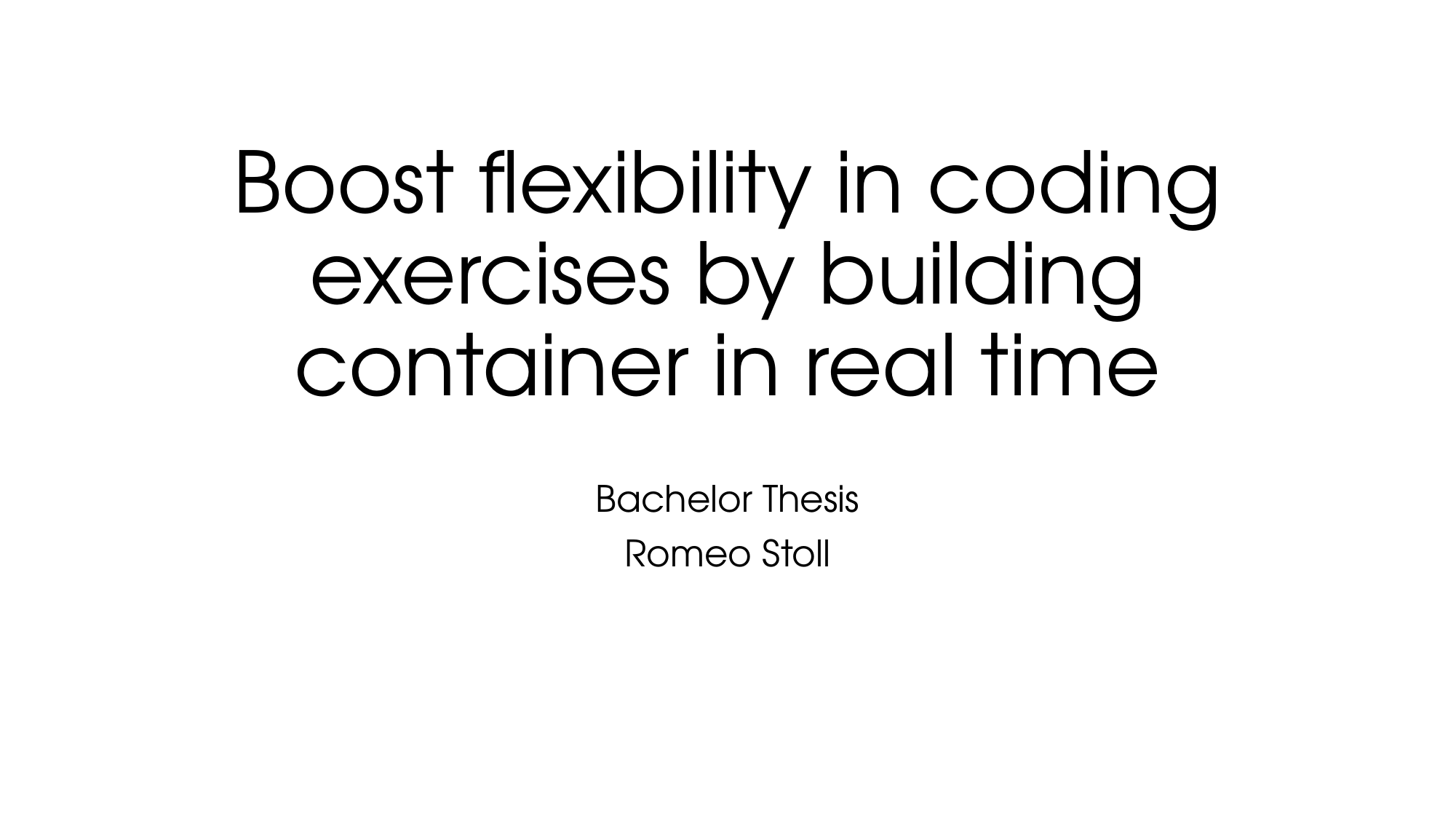

# Boost flexibility in coding exercises by building container in real time
Bachelor Thesis
Romeo Stoll